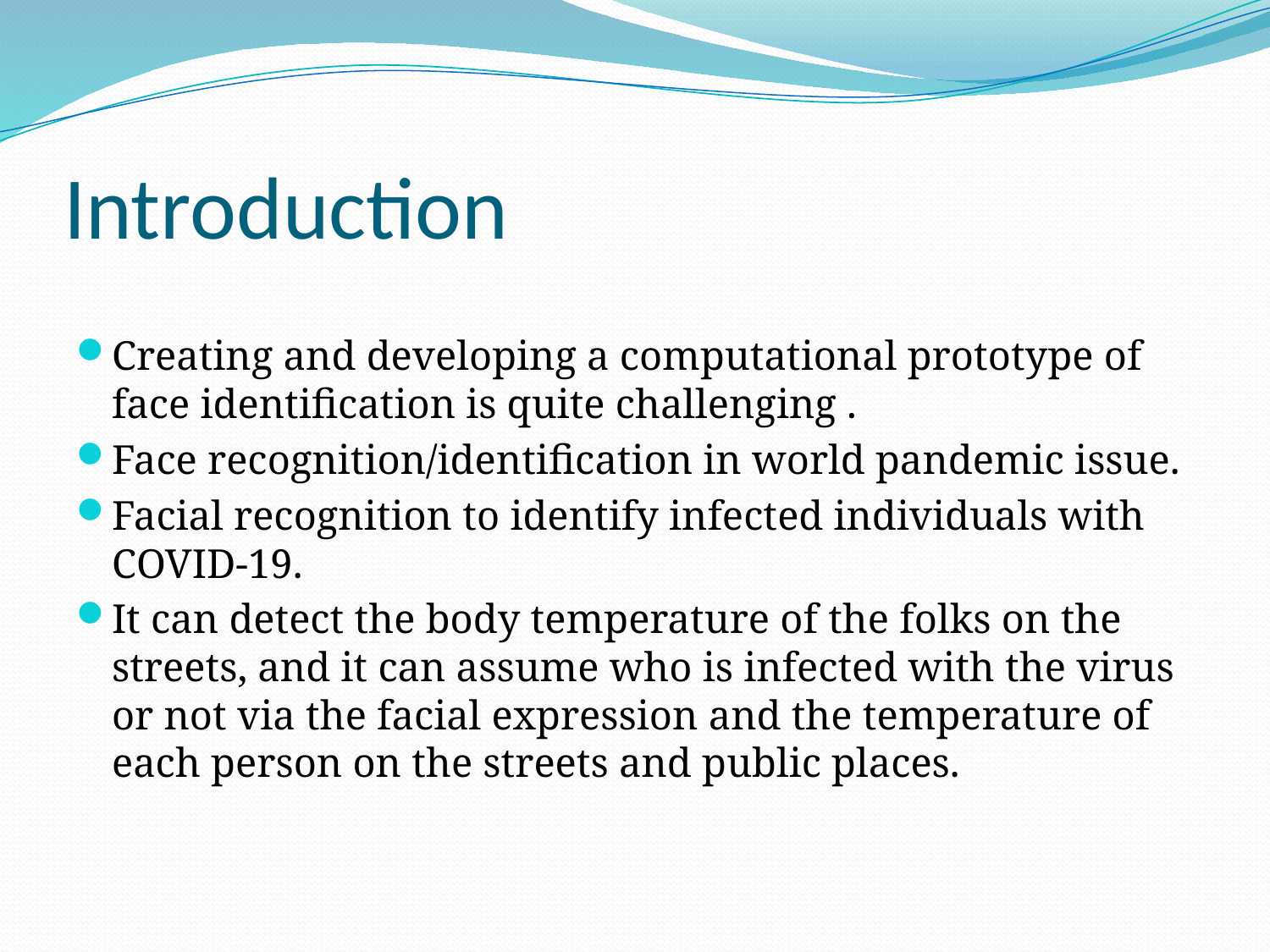

# Introduction

Creating and developing a computational prototype of face identification is quite challenging .
Face recognition/identification in world pandemic issue.
Facial recognition to identify infected individuals with COVID-19.
It can detect the body temperature of the folks on the streets, and it can assume who is infected with the virus or not via the facial expression and the temperature of each person on the streets and public places.